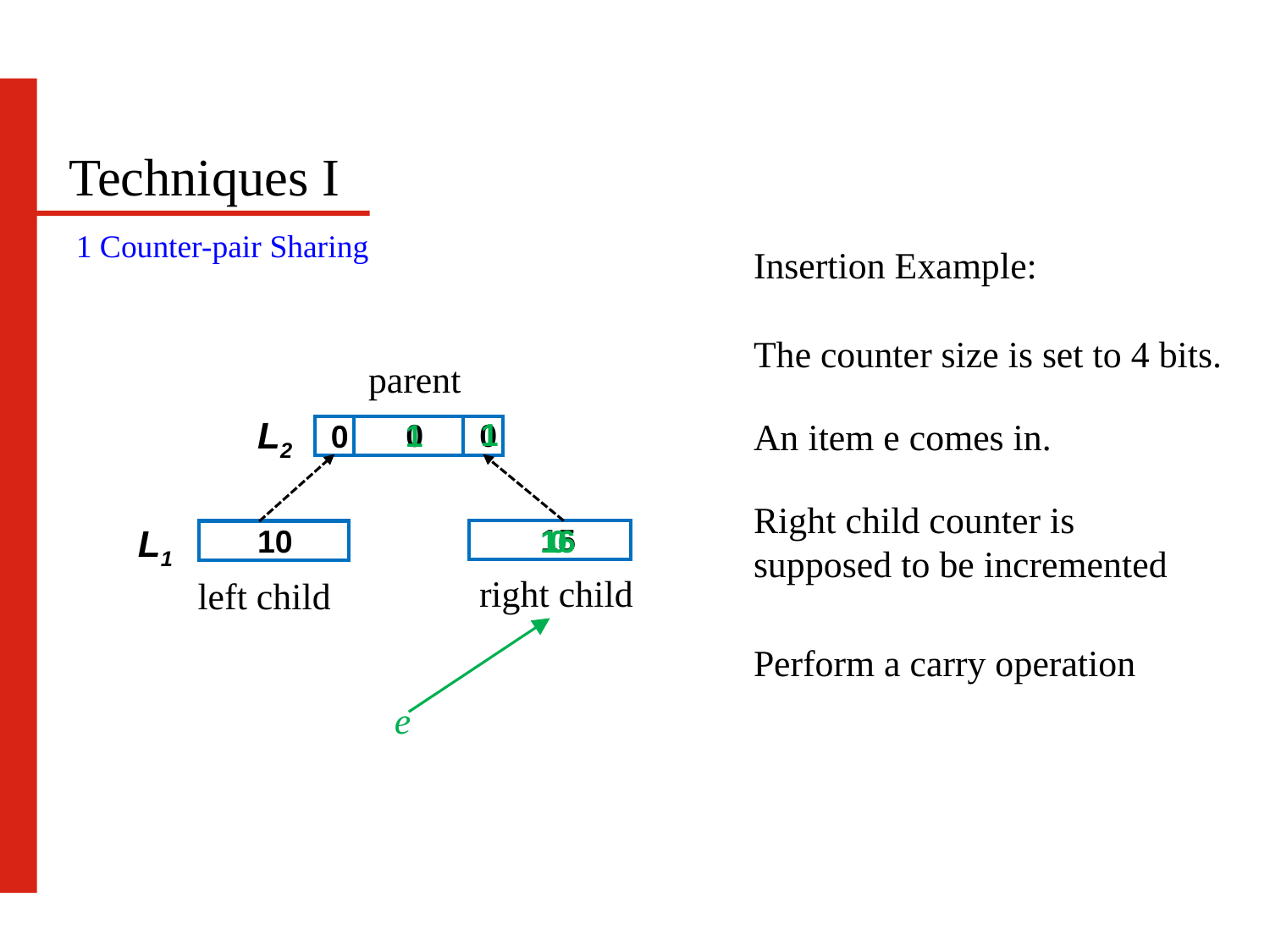

Techniques I

1 Counter-pair Sharing
Insertion Example:

The counter size is set to 4 bits.
parent
L2
An item e comes in.
1
1
0
0
0
|  |
| --- |
|  |
| --- |
|  |
| --- |
Right child counter is supposed to be incremented
L1
15
0
10
16
|  |
| --- |
|  |
| --- |
right child
left child
Perform a carry operation
e